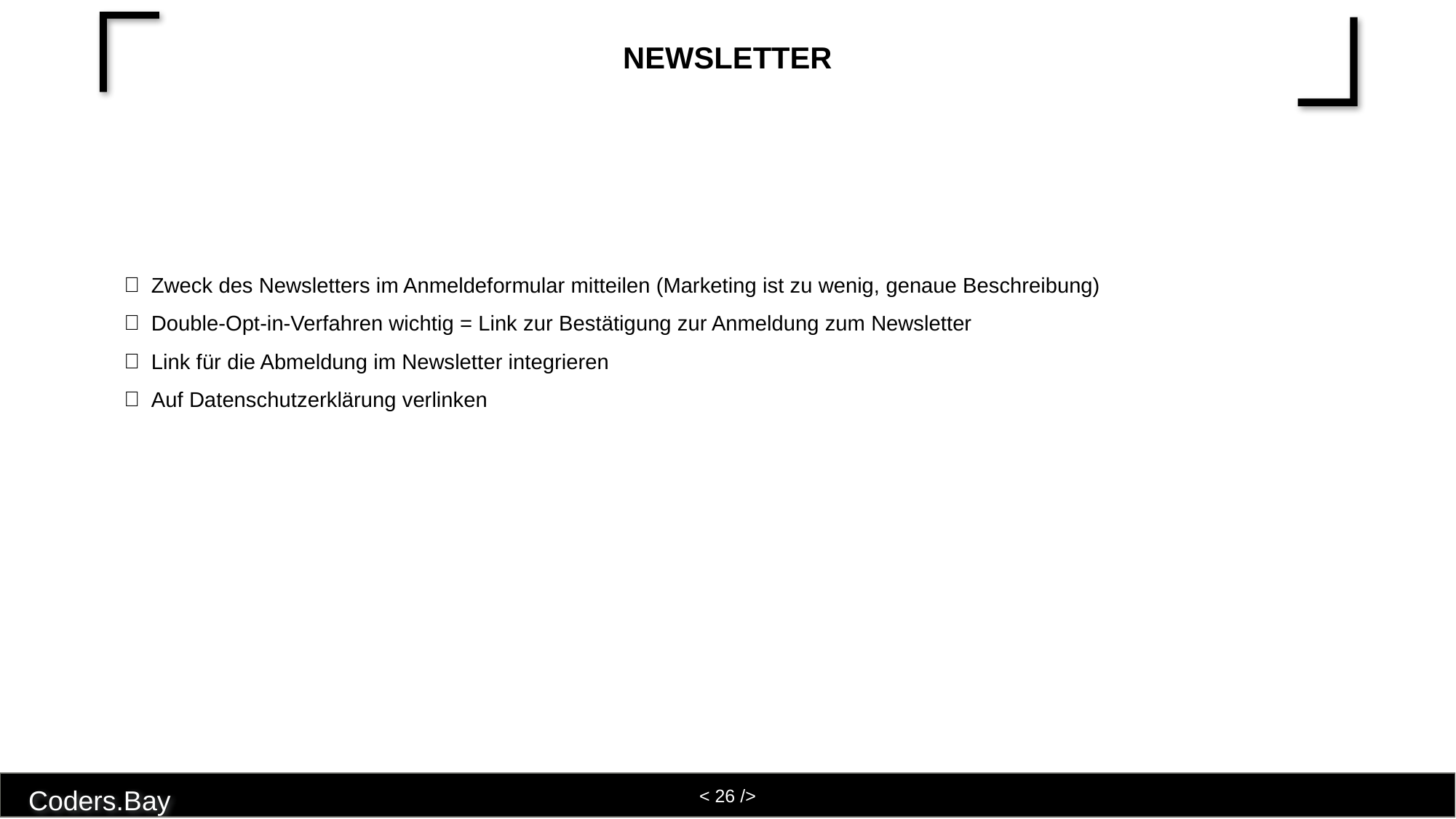

# Newsletter
Zweck des Newsletters im Anmeldeformular mitteilen (Marketing ist zu wenig, genaue Beschreibung)
Double-Opt-in-Verfahren wichtig = Link zur Bestätigung zur Anmeldung zum Newsletter
Link für die Abmeldung im Newsletter integrieren
Auf Datenschutzerklärung verlinken